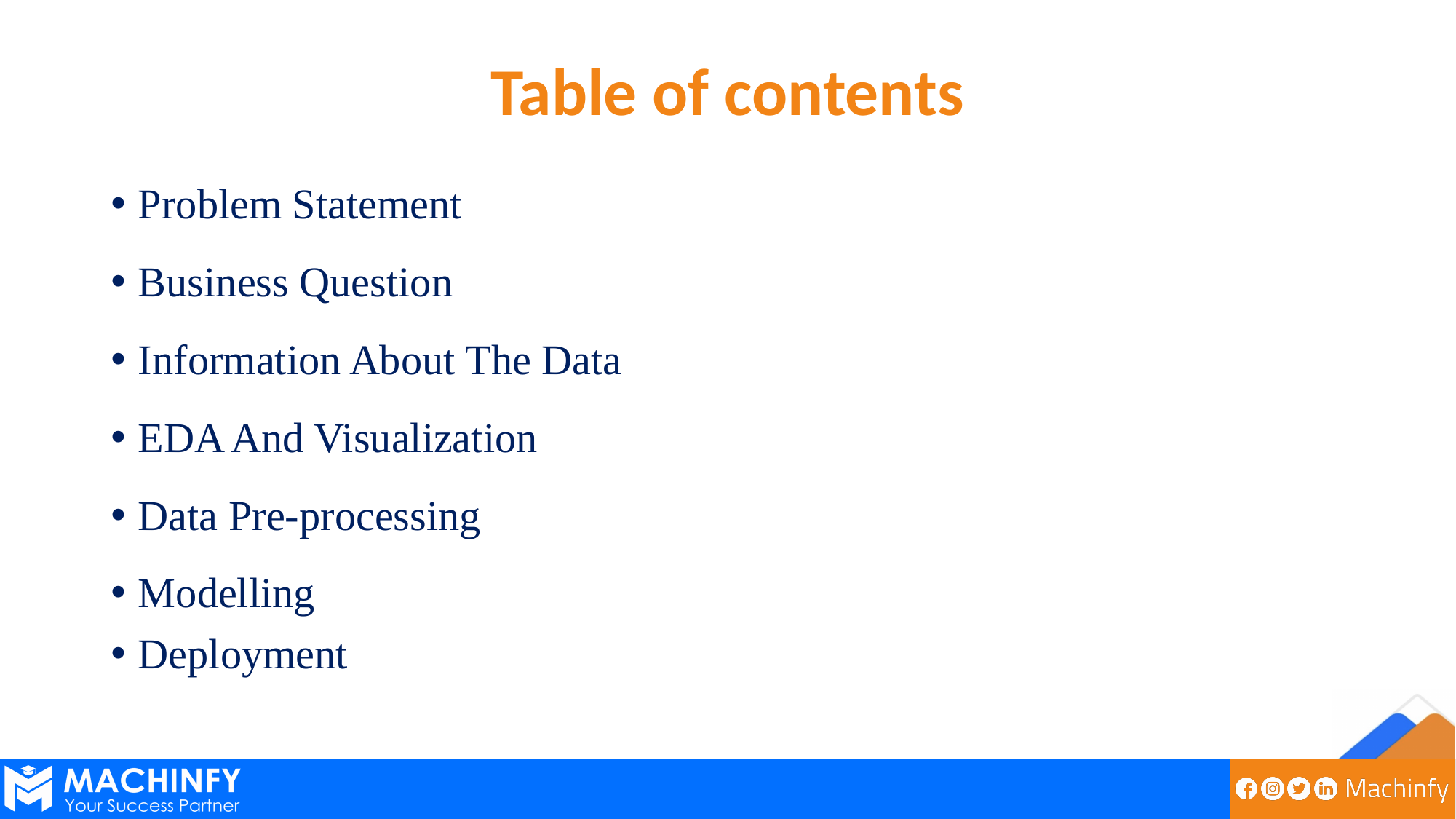

# Table of contents

Problem Statement

Business Question

Information About The Data

EDA And Visualization

Data Pre-processing

Modelling
Deployment